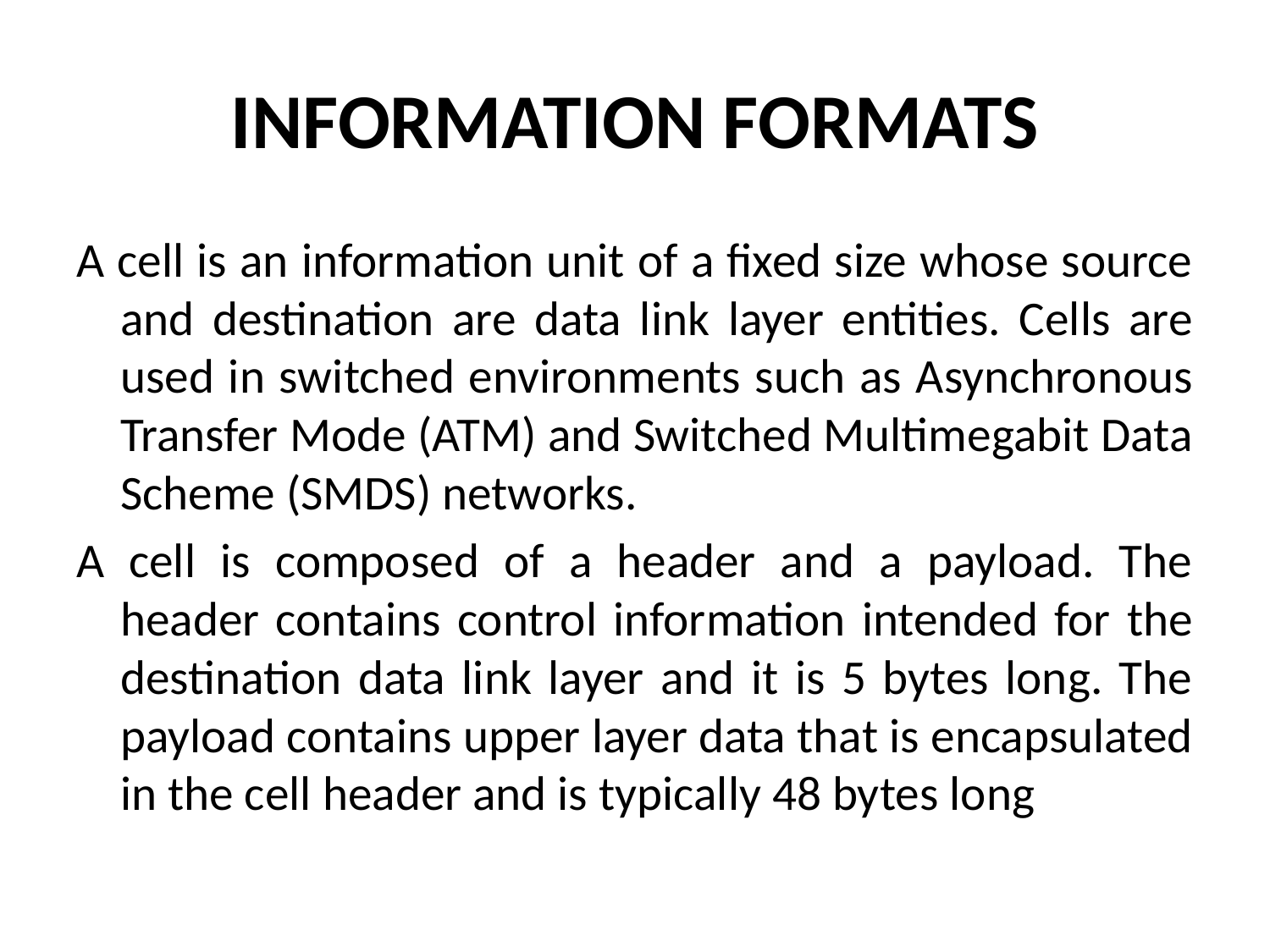

# INFORMATION FORMATS
A cell is an information unit of a fixed size whose source and destination are data link layer entities. Cells are used in switched environments such as Asynchronous Transfer Mode (ATM) and Switched Multimegabit Data Scheme (SMDS) networks.
A cell is composed of a header and a payload. The header contains control information intended for the destination data link layer and it is 5 bytes long. The payload contains upper layer data that is encapsulated in the cell header and is typically 48 bytes long